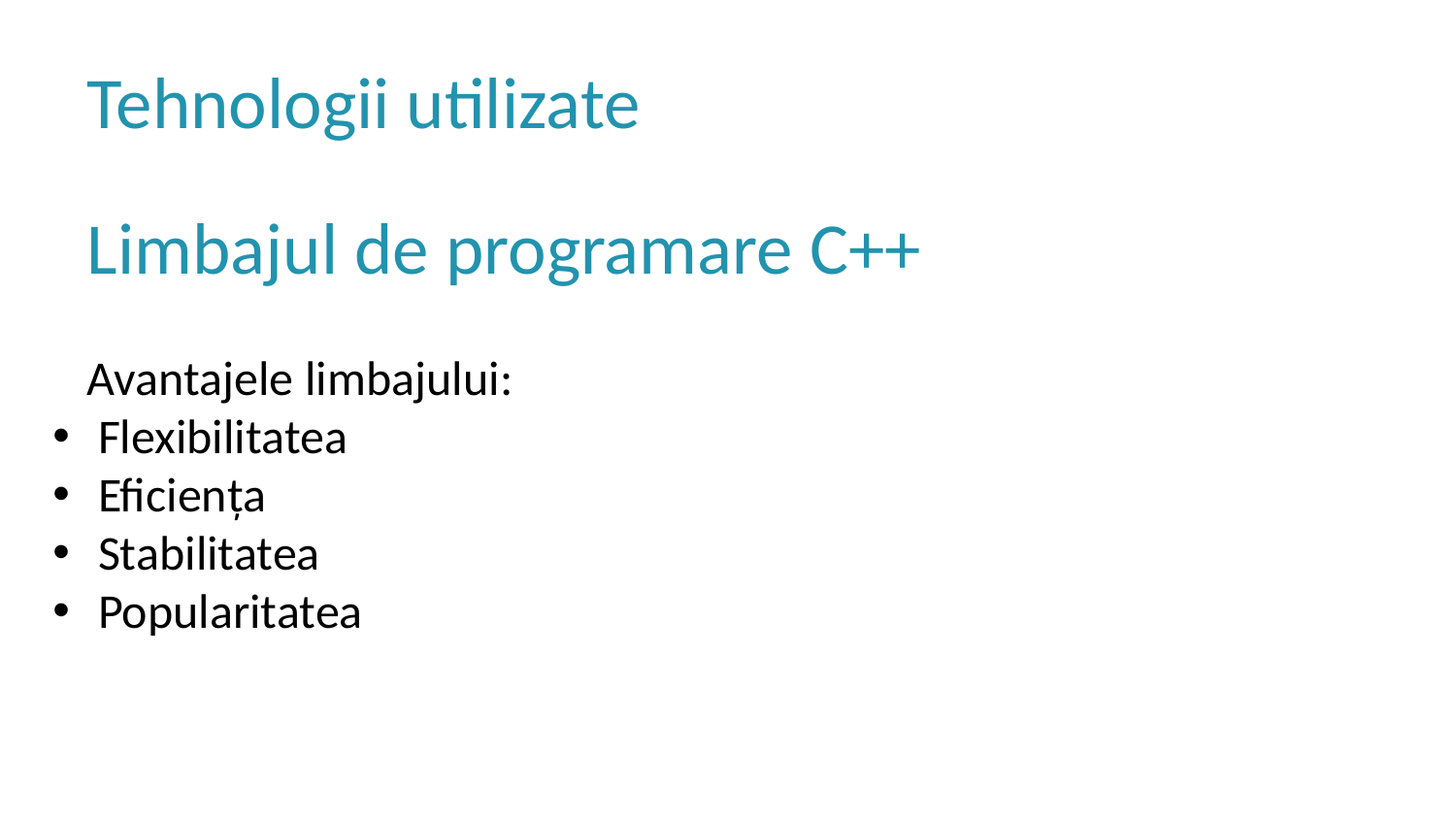

Tehnologii utilizate

Limbajul de programare C++

Avantajele limbajului:
 Flexibilitatea
 Eficiența
 Stabilitatea
 Popularitatea